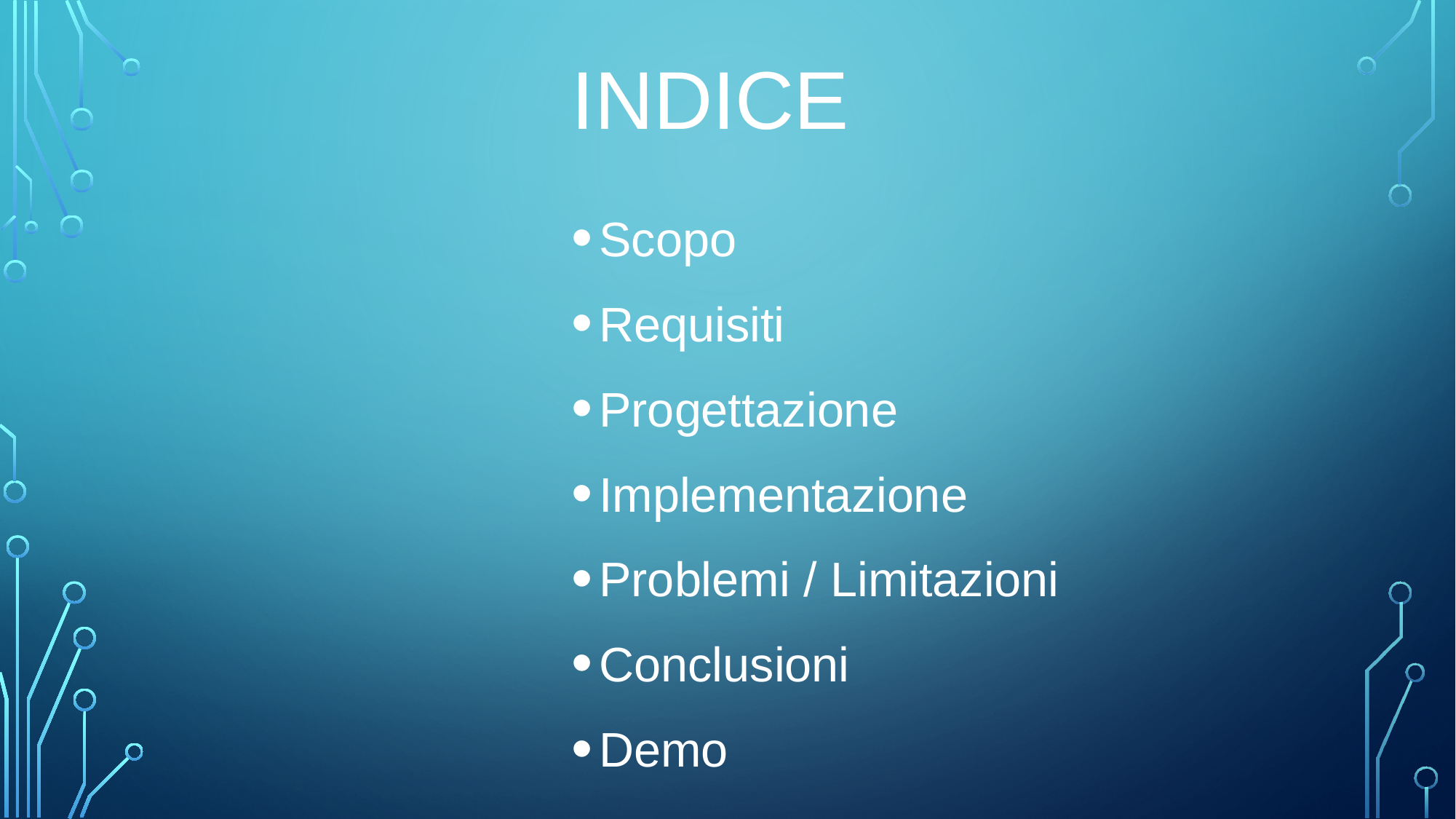

# indice
Scopo
Requisiti
Progettazione
Implementazione
Problemi / Limitazioni
Conclusioni
Demo